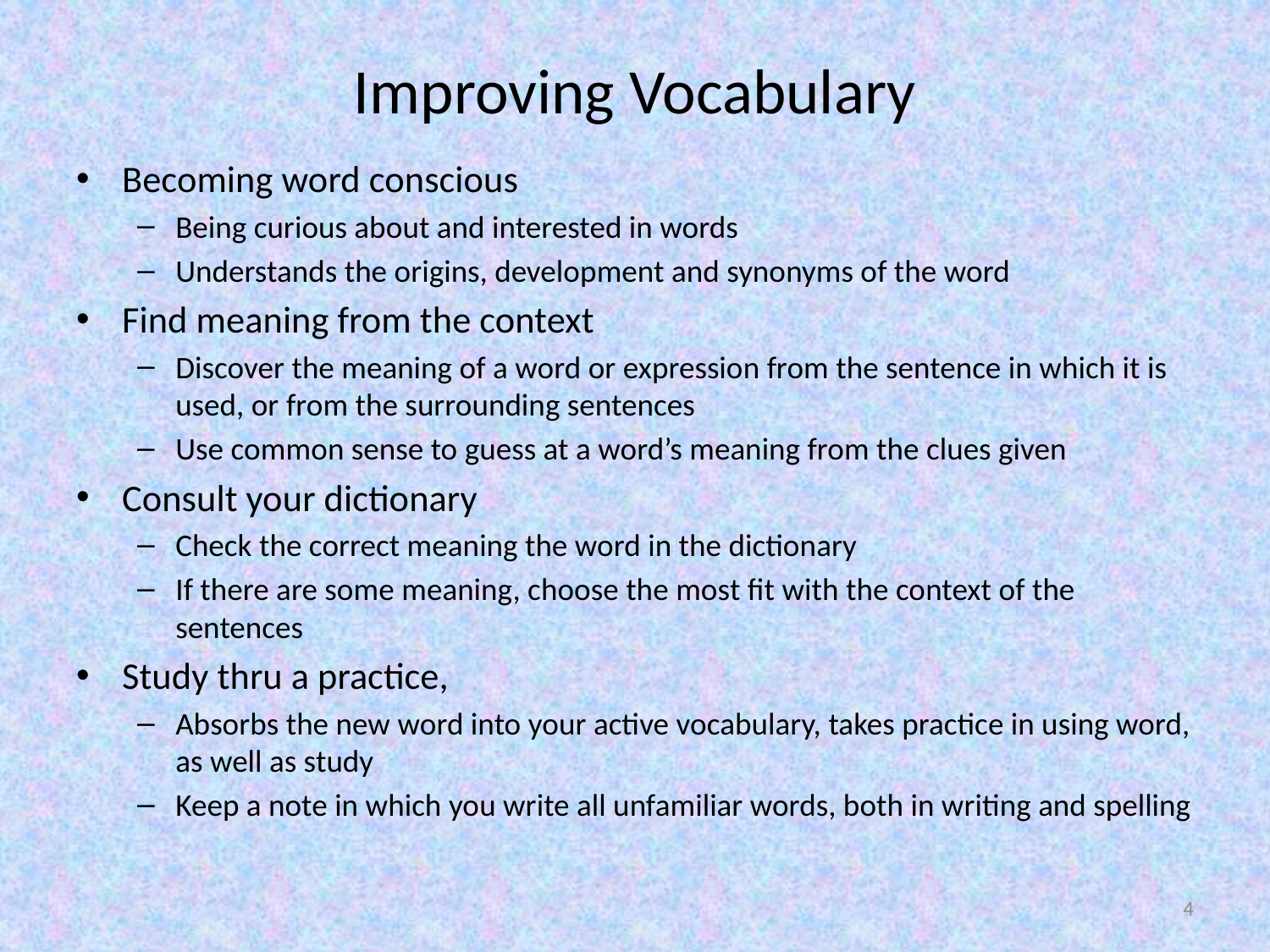

# Improving Vocabulary
Becoming word conscious
Being curious about and interested in words
Understands the origins, development and synonyms of the word
Find meaning from the context
Discover the meaning of a word or expression from the sentence in which it is used, or from the surrounding sentences
Use common sense to guess at a word’s meaning from the clues given
Consult your dictionary
Check the correct meaning the word in the dictionary
If there are some meaning, choose the most fit with the context of the sentences
Study thru a practice,
Absorbs the new word into your active vocabulary, takes practice in using word, as well as study
Keep a note in which you write all unfamiliar words, both in writing and spelling

4